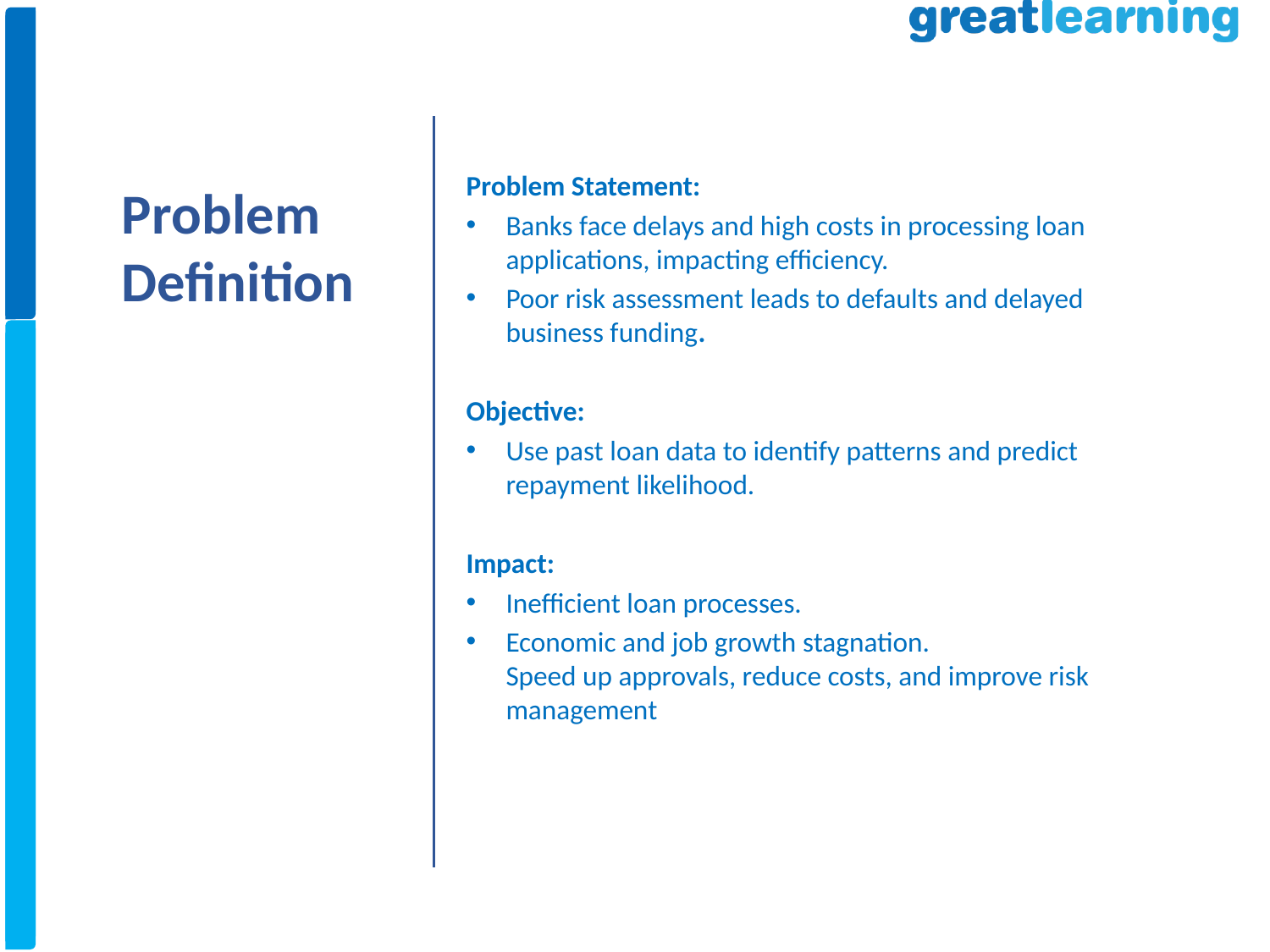

Problem Statement:
Banks face delays and high costs in processing loan applications, impacting efficiency.
Poor risk assessment leads to defaults and delayed business funding.

Objective:
Use past loan data to identify patterns and predict repayment likelihood.

Impact:
Inefficient loan processes.
Economic and job growth stagnation.
Speed up approvals, reduce costs, and improve risk management

Problem Definition